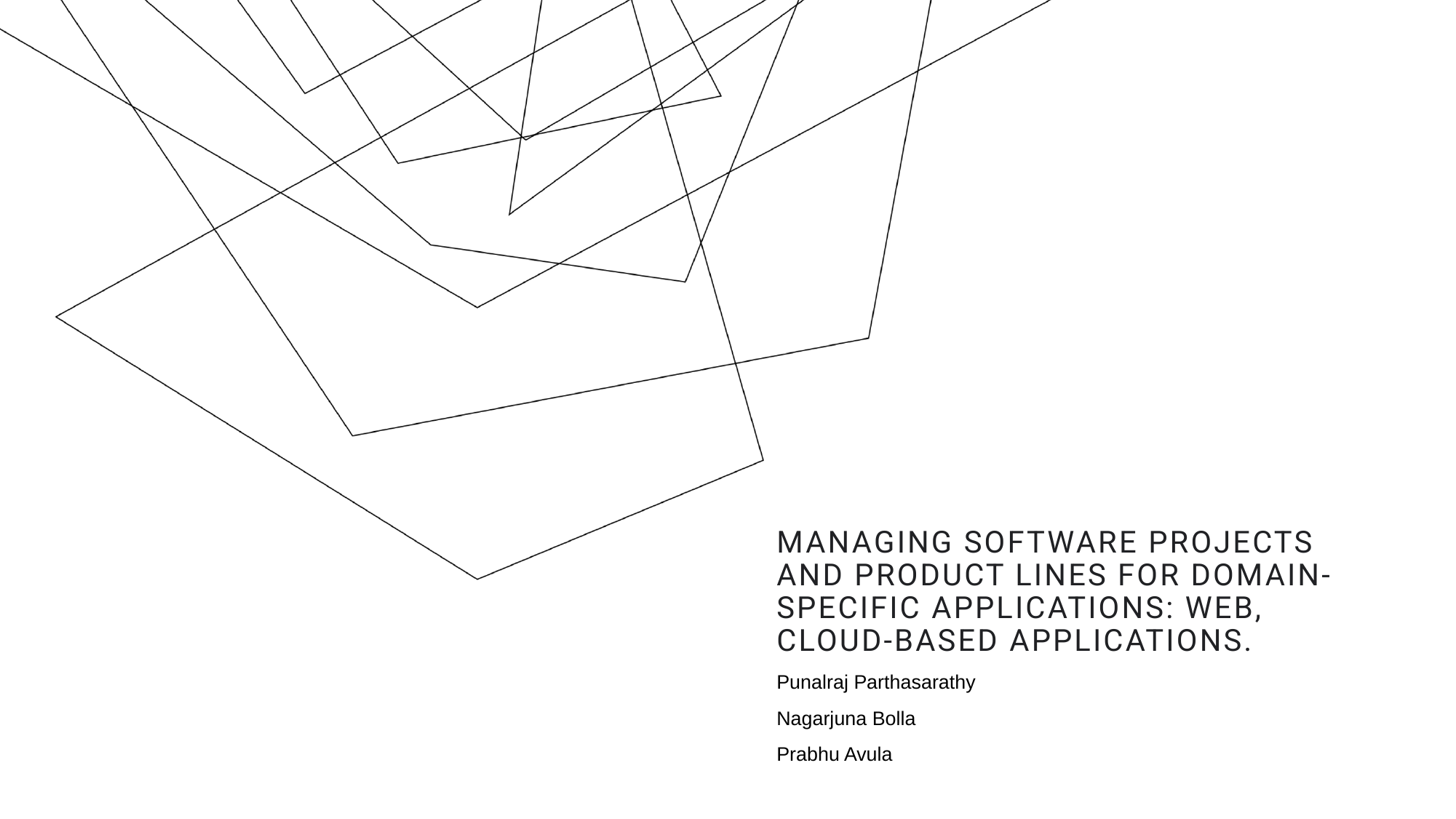

# Managing Software Projects and Product Lines for domain-specific applications: Web, Cloud-based applications.
Punalraj Parthasarathy
Nagarjuna Bolla
Prabhu Avula